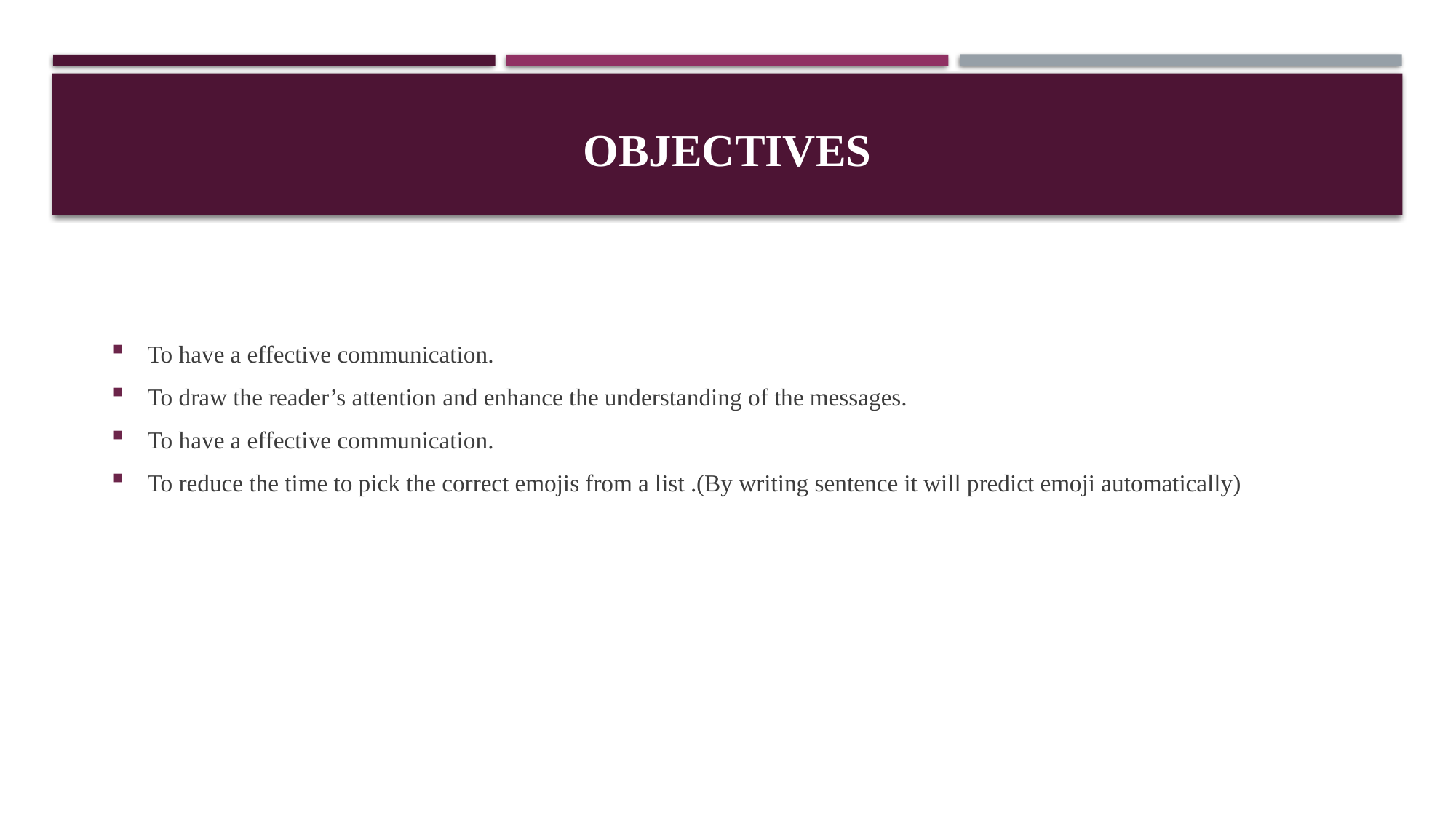

# Objectives
To have a effective communication.
To draw the reader’s attention and enhance the understanding of the messages.
To have a effective communication.
To reduce the time to pick the correct emojis from a list .(By writing sentence it will predict emoji automatically)